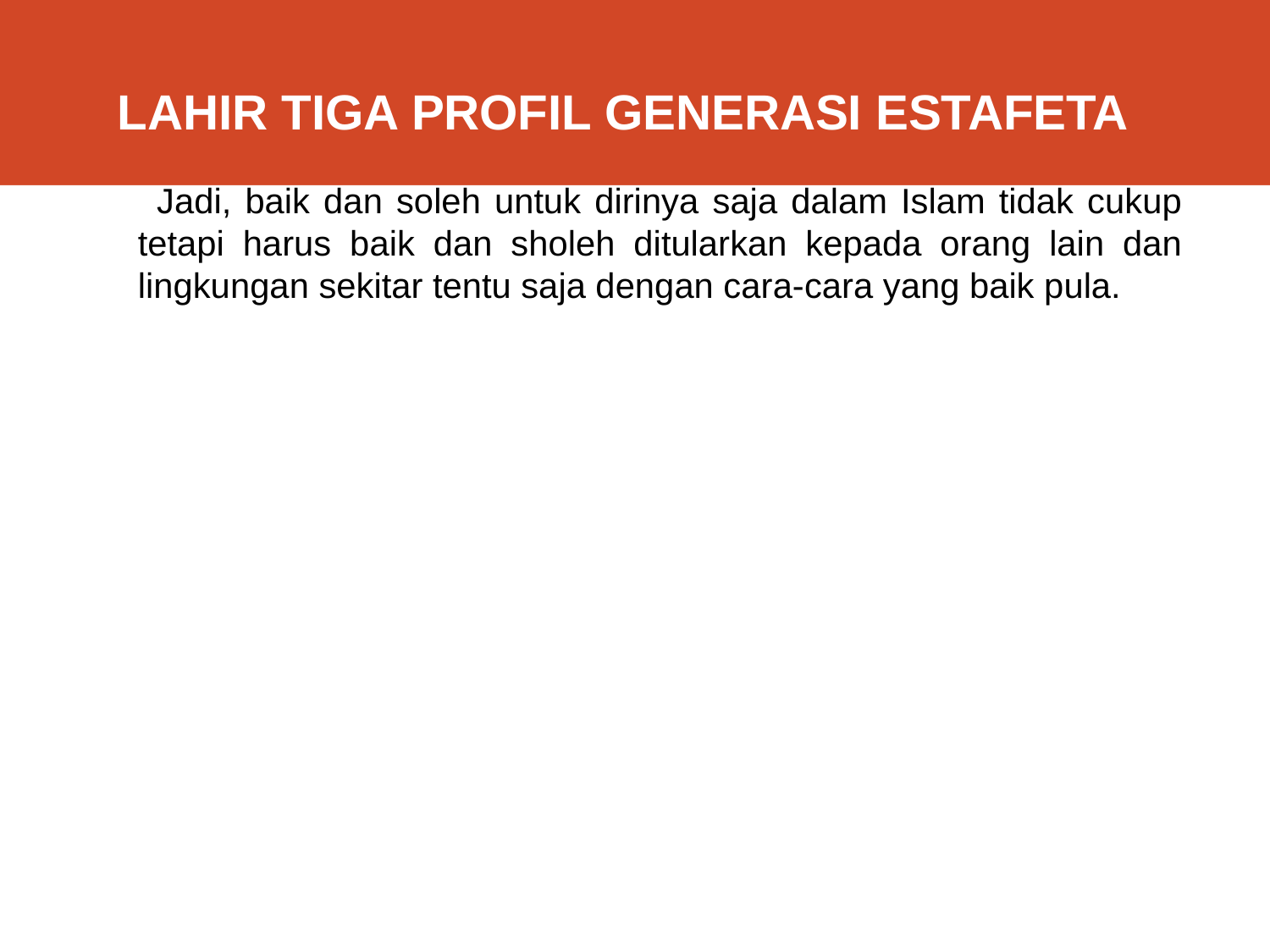

# LAHIR TIGA PROFIL GENERASI ESTAFETA
     Jadi, baik dan soleh untuk dirinya saja dalam Islam tidak cukup tetapi harus baik dan sholeh ditularkan kepada orang lain dan lingkungan sekitar tentu saja dengan cara-cara yang baik pula.